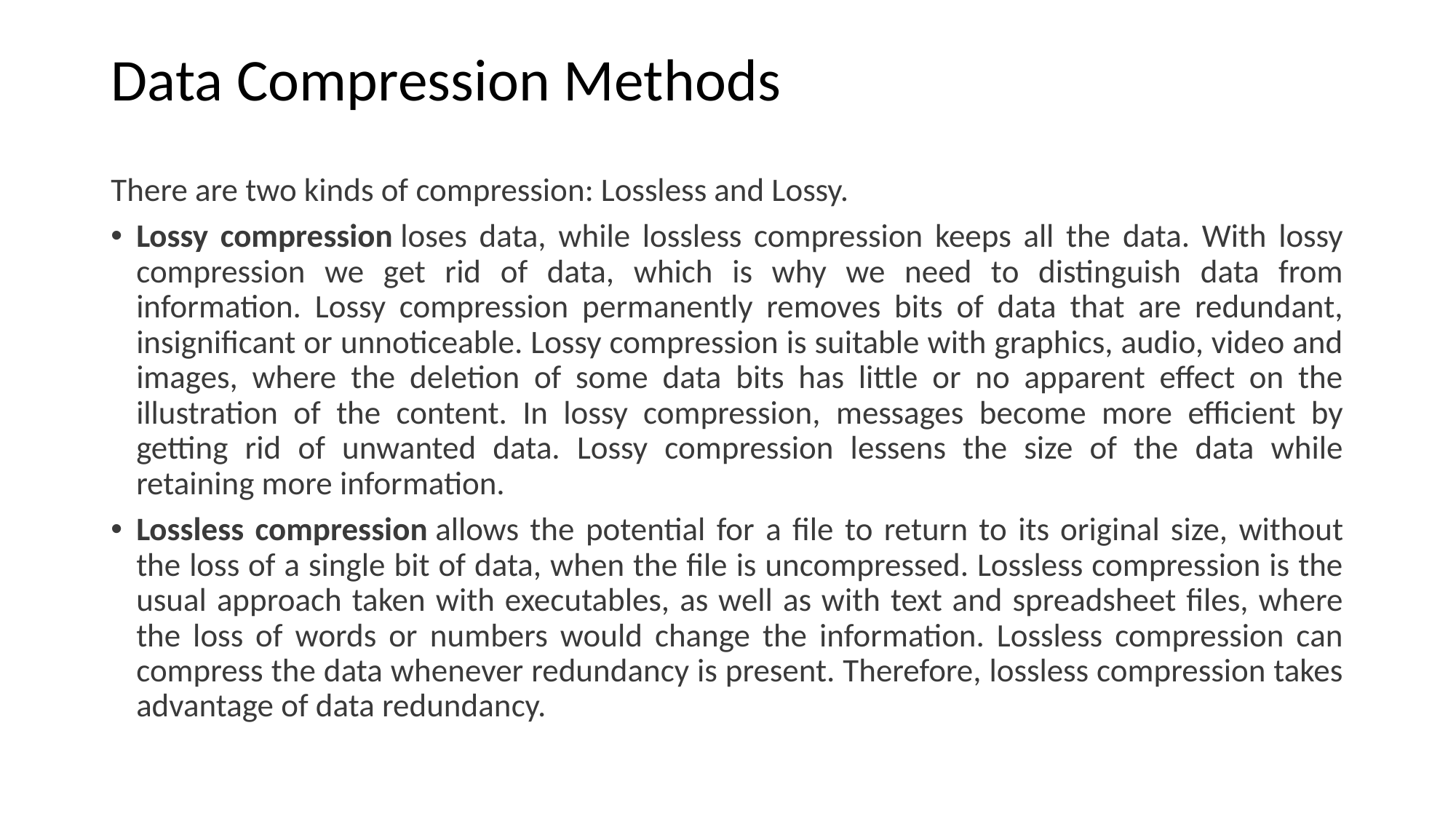

# Data Compression Methods
There are two kinds of compression: Lossless and Lossy.
Lossy compression loses data, while lossless compression keeps all the data. With lossy compression we get rid of data, which is why we need to distinguish data from information. Lossy compression permanently removes bits of data that are redundant, insignificant or unnoticeable. Lossy compression is suitable with graphics, audio, video and images, where the deletion of some data bits has little or no apparent effect on the illustration of the content. In lossy compression, messages become more efficient by getting rid of unwanted data. Lossy compression lessens the size of the data while retaining more information.
Lossless compression allows the potential for a file to return to its original size, without the loss of a single bit of data, when the file is uncompressed. Lossless compression is the usual approach taken with executables, as well as with text and spreadsheet files, where the loss of words or numbers would change the information. Lossless compression can compress the data whenever redundancy is present. Therefore, lossless compression takes advantage of data redundancy.